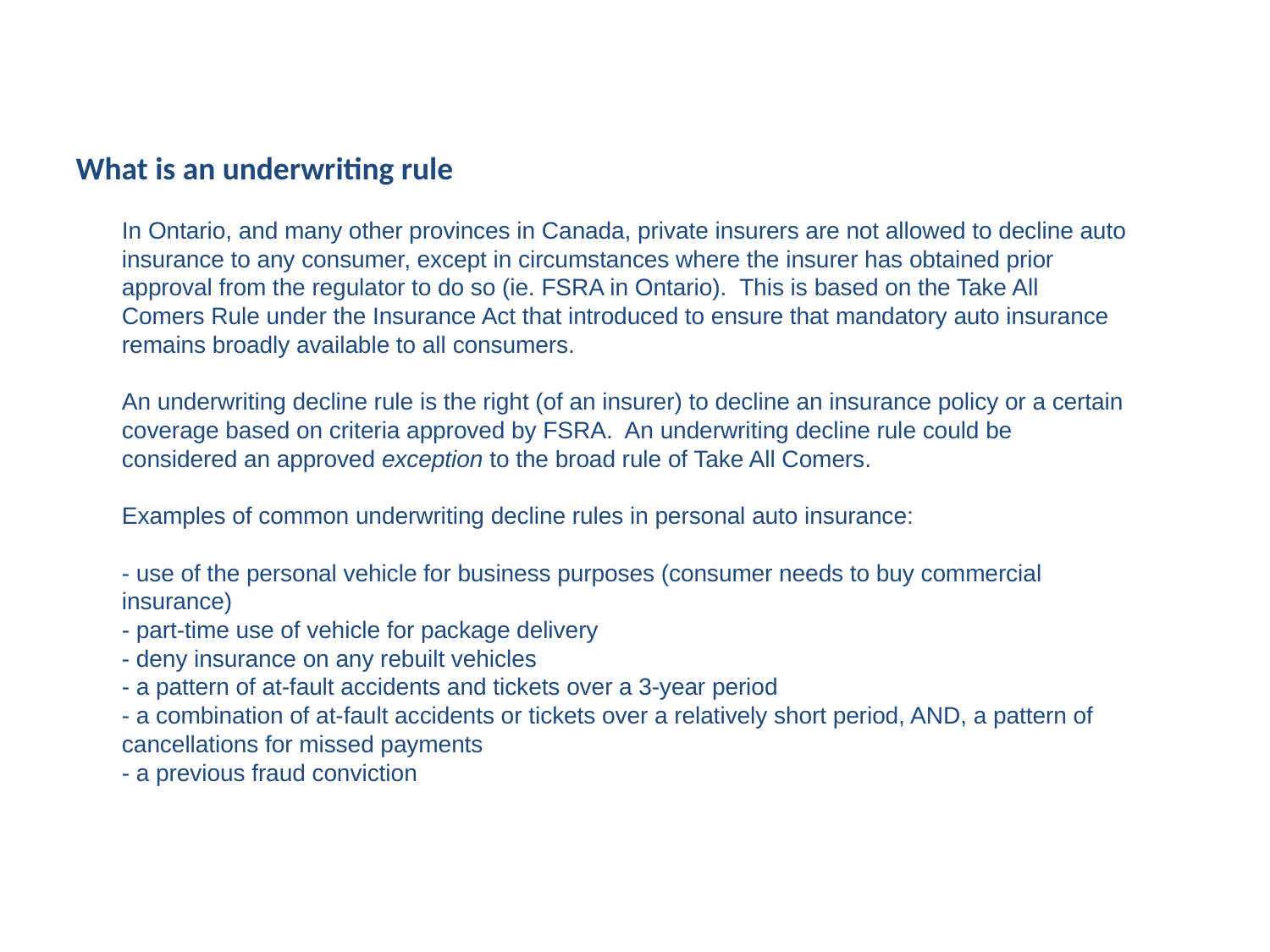

What is an underwriting rule
# In Ontario, and many other provinces in Canada, private insurers are not allowed to decline auto insurance to any consumer, except in circumstances where the insurer has obtained prior approval from the regulator to do so (ie. FSRA in Ontario).  This is based on the Take All Comers Rule under the Insurance Act that introduced to ensure that mandatory auto insurance remains broadly available to all consumers. An underwriting decline rule is the right (of an insurer) to decline an insurance policy or a certain coverage based on criteria approved by FSRA.  An underwriting decline rule could be considered an approved exception to the broad rule of Take All Comers. Examples of common underwriting decline rules in personal auto insurance: - use of the personal vehicle for business purposes (consumer needs to buy commercial insurance) - part-time use of vehicle for package delivery - deny insurance on any rebuilt vehicles - a pattern of at-fault accidents and tickets over a 3-year period - a combination of at-fault accidents or tickets over a relatively short period, AND, a pattern of cancellations for missed payments - a previous fraud conviction